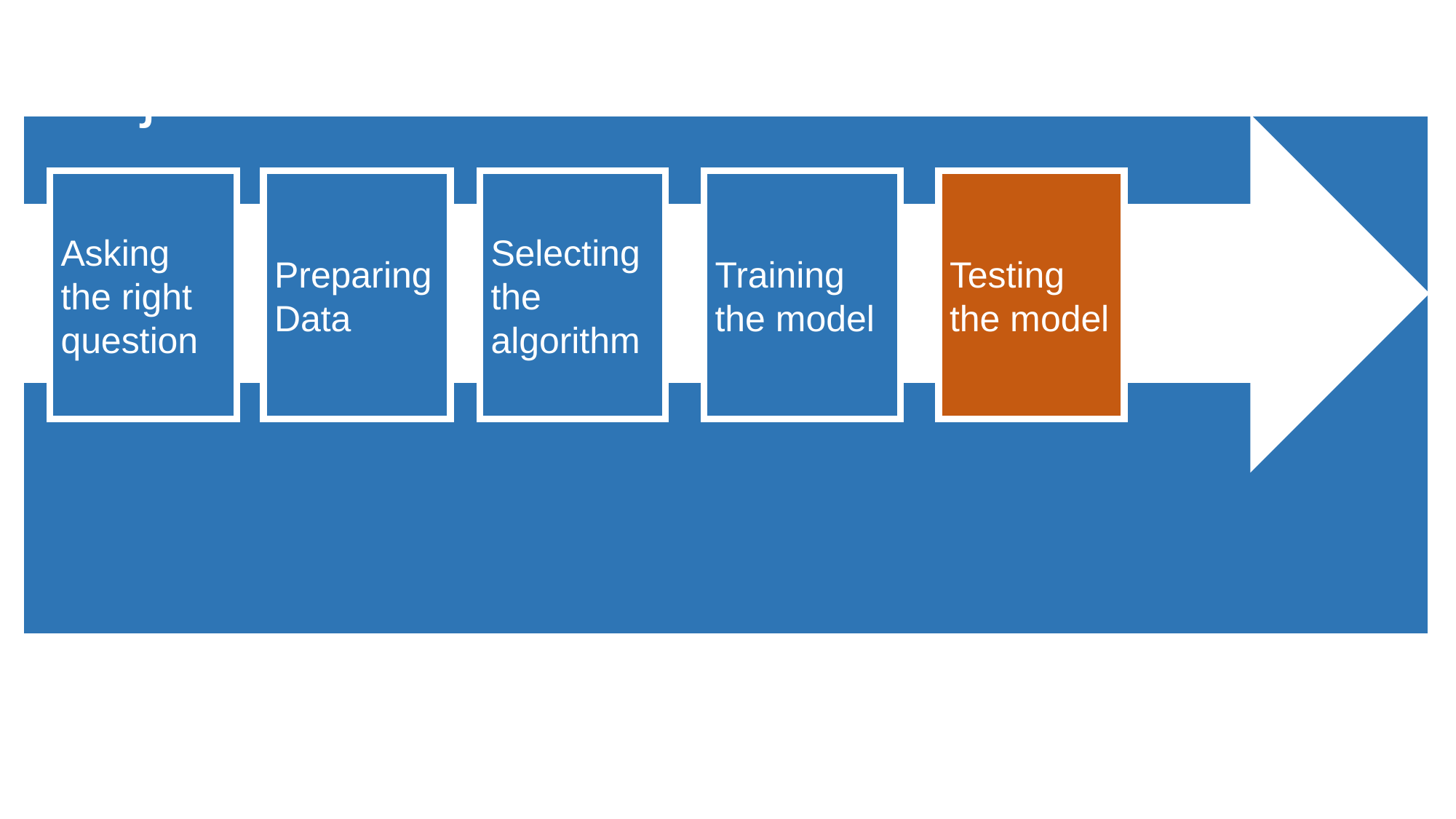

# Project Workflow

Preparing Data
Selecting the algorithm
Testing the model
Asking the right question
Training  the model